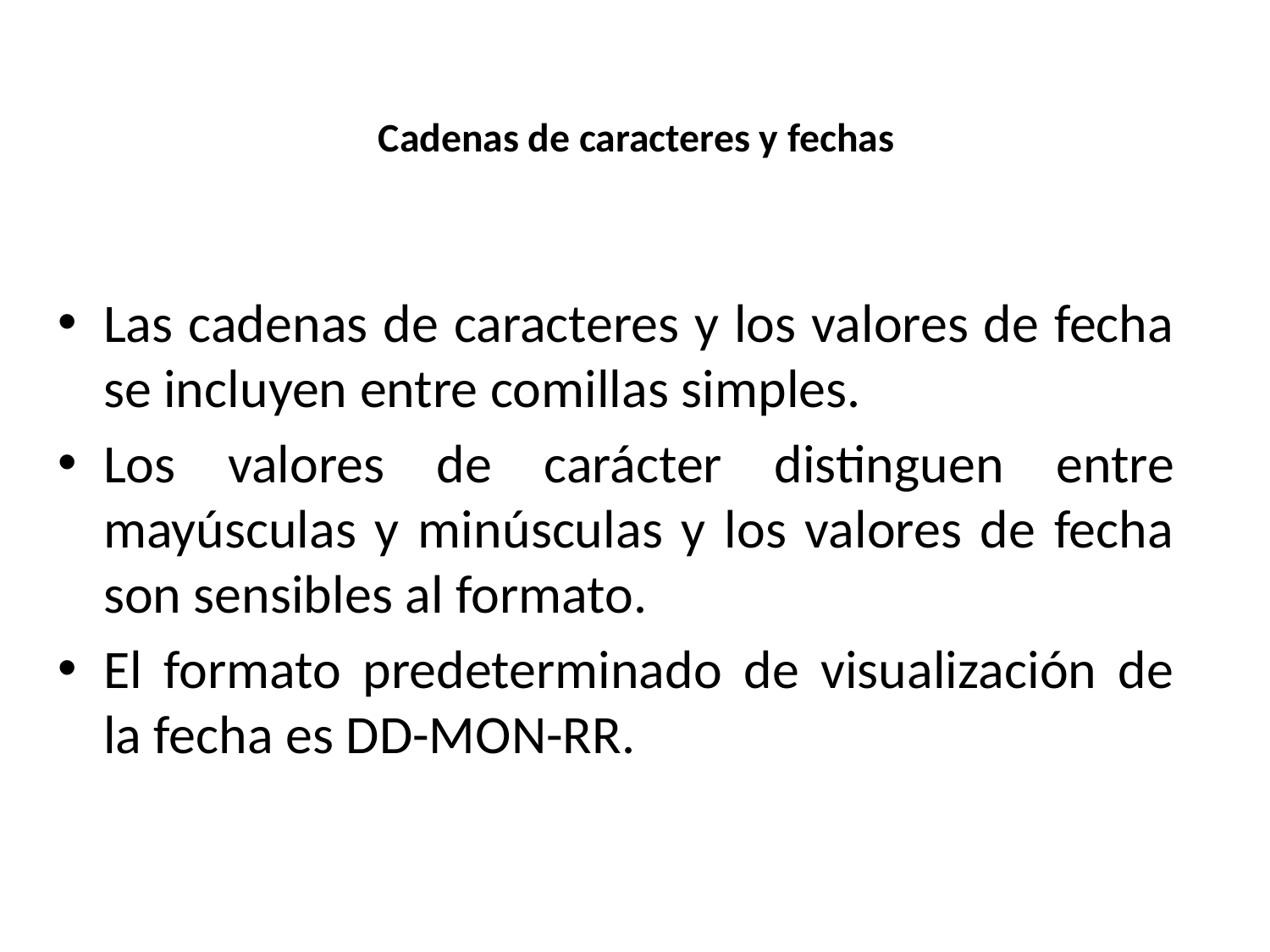

# Cadenas de caracteres y fechas

Las cadenas de caracteres y los valores de fecha se incluyen entre comillas simples.
Los valores de carácter distinguen entre mayúsculas y minúsculas y los valores de fecha son sensibles al formato.
El formato predeterminado de visualización de la fecha es DD-MON-RR.